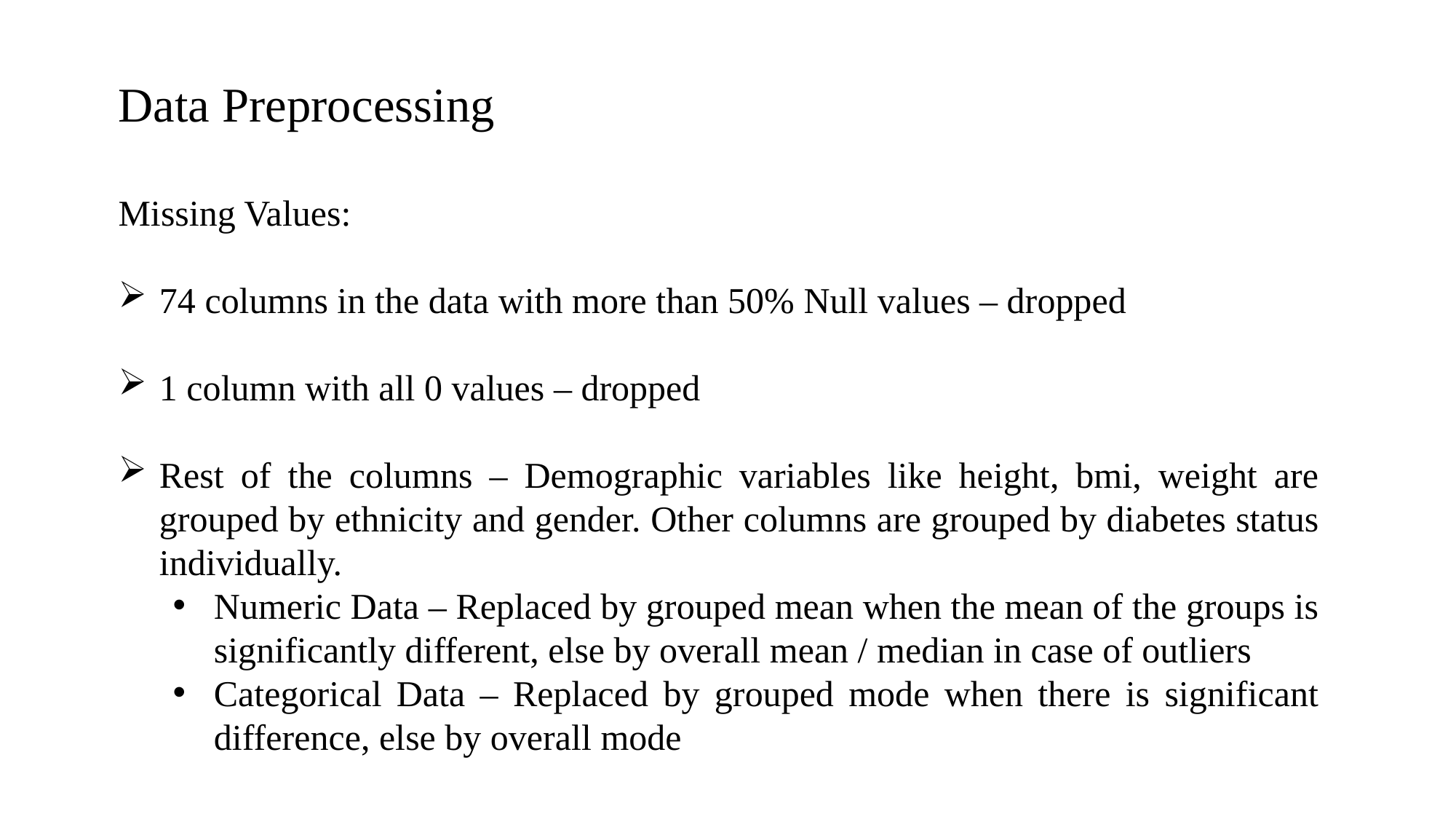

Data Preprocessing

Missing Values:

74 columns in the data with more than 50% Null values – dropped

1 column with all 0 values – dropped

Rest of the columns – Demographic variables like height, bmi, weight are grouped by ethnicity and gender. Other columns are grouped by diabetes status individually.
Numeric Data – Replaced by grouped mean when the mean of the groups is significantly different, else by overall mean / median in case of outliers
Categorical Data – Replaced by grouped mode when there is significant difference, else by overall mode